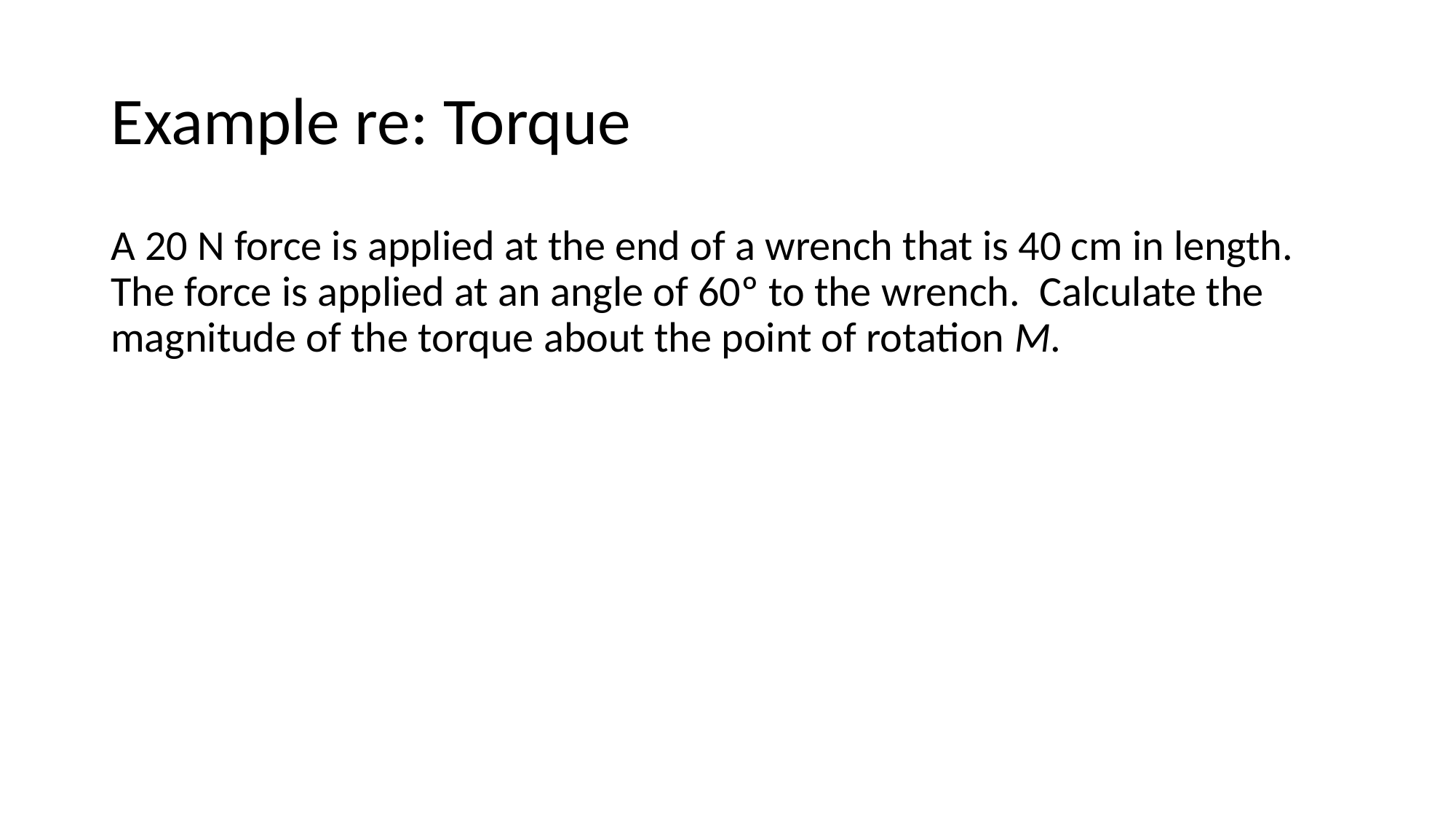

# Example re: Torque
A 20 N force is applied at the end of a wrench that is 40 cm in length.  The force is applied at an angle of 60º to the wrench.  Calculate the magnitude of the torque about the point of rotation M.